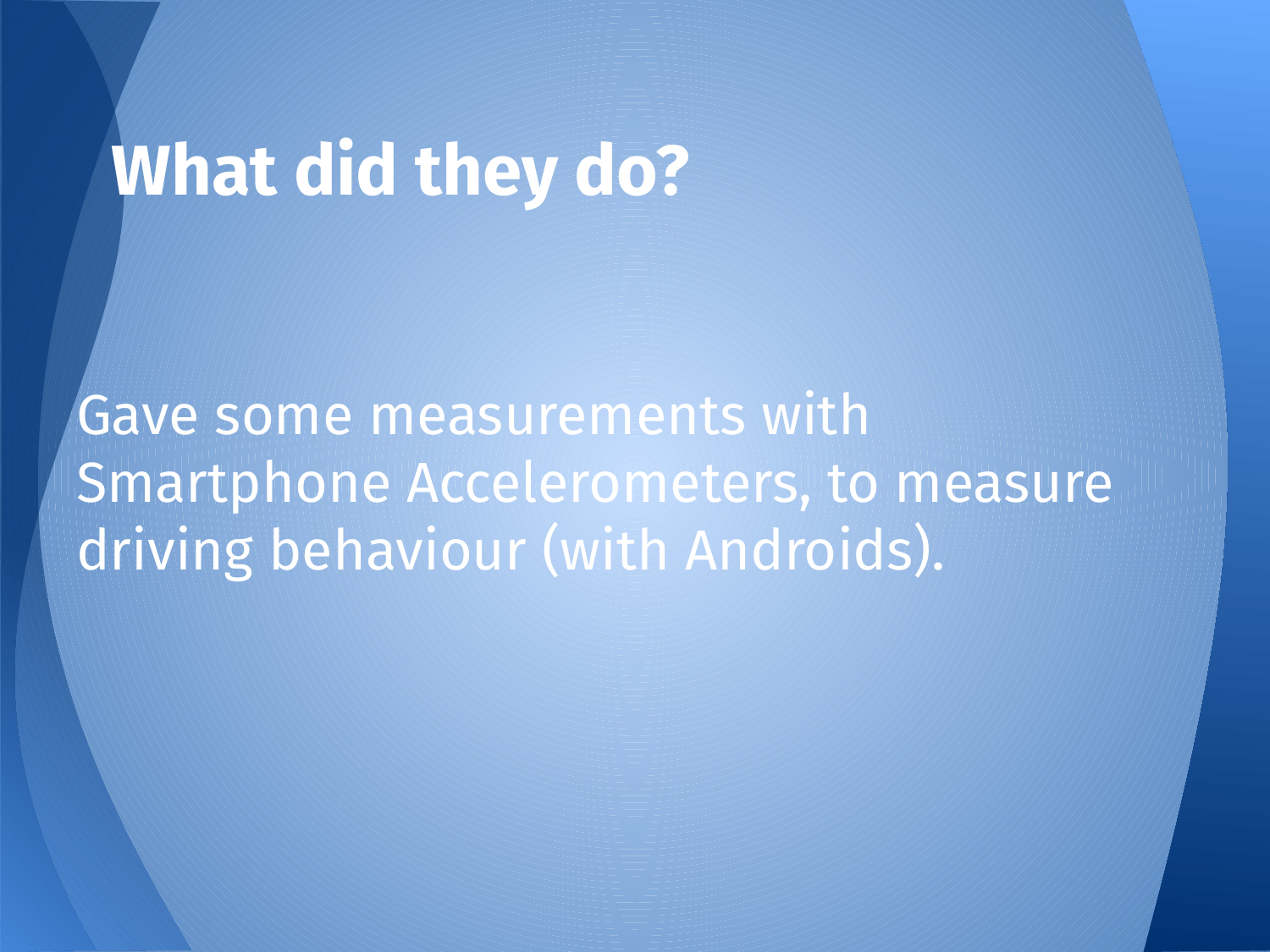

# What did they do?

Gave some measurements with Smartphone Accelerometers, to measure driving behaviour (with Androids).